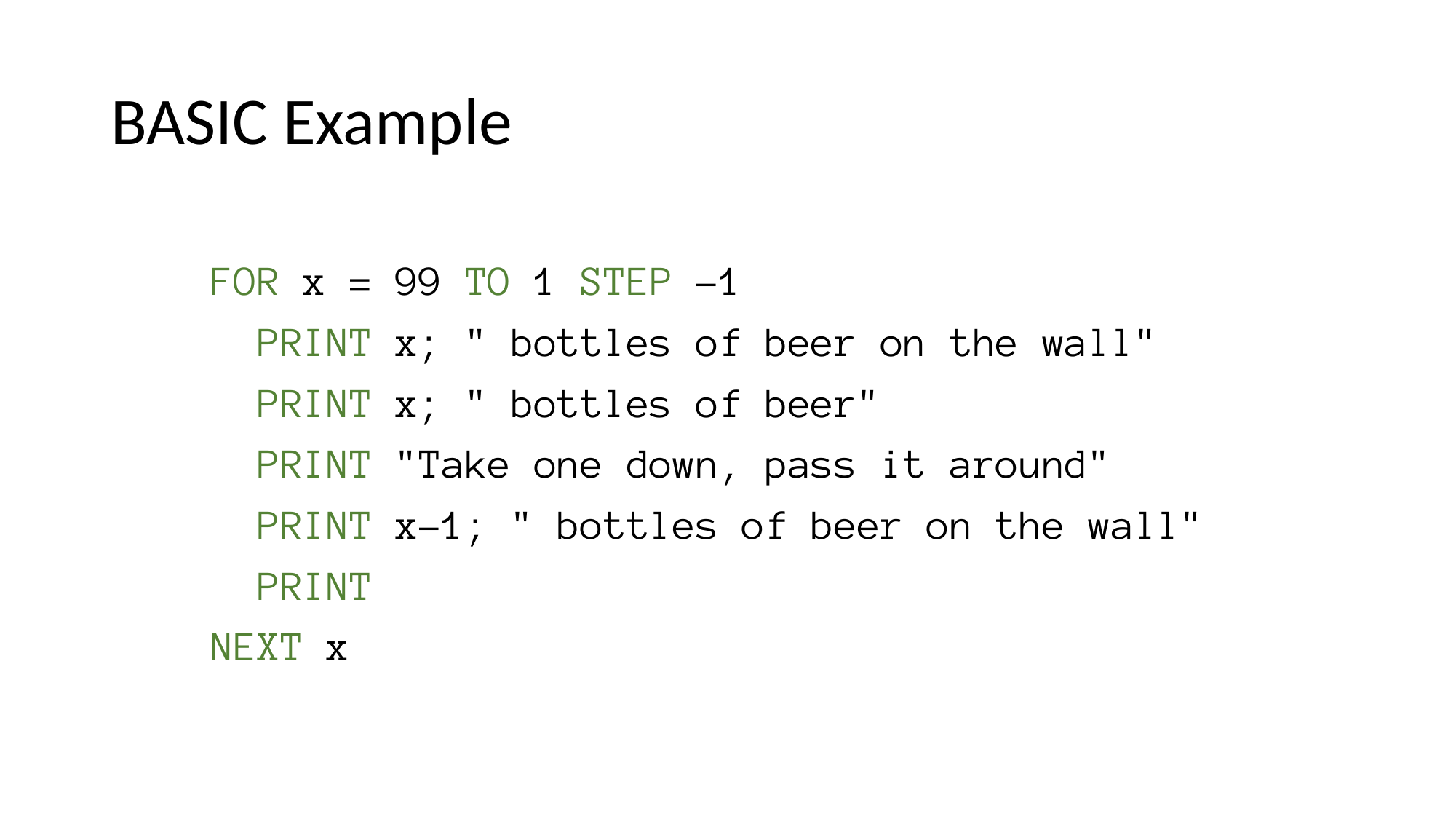

# BASIC Example
FOR x = 99 TO 1 STEP -1
  PRINT x; " bottles of beer on the wall"
  PRINT x; " bottles of beer"
  PRINT "Take one down, pass it around"
  PRINT x-1; " bottles of beer on the wall"
  PRINT
NEXT x